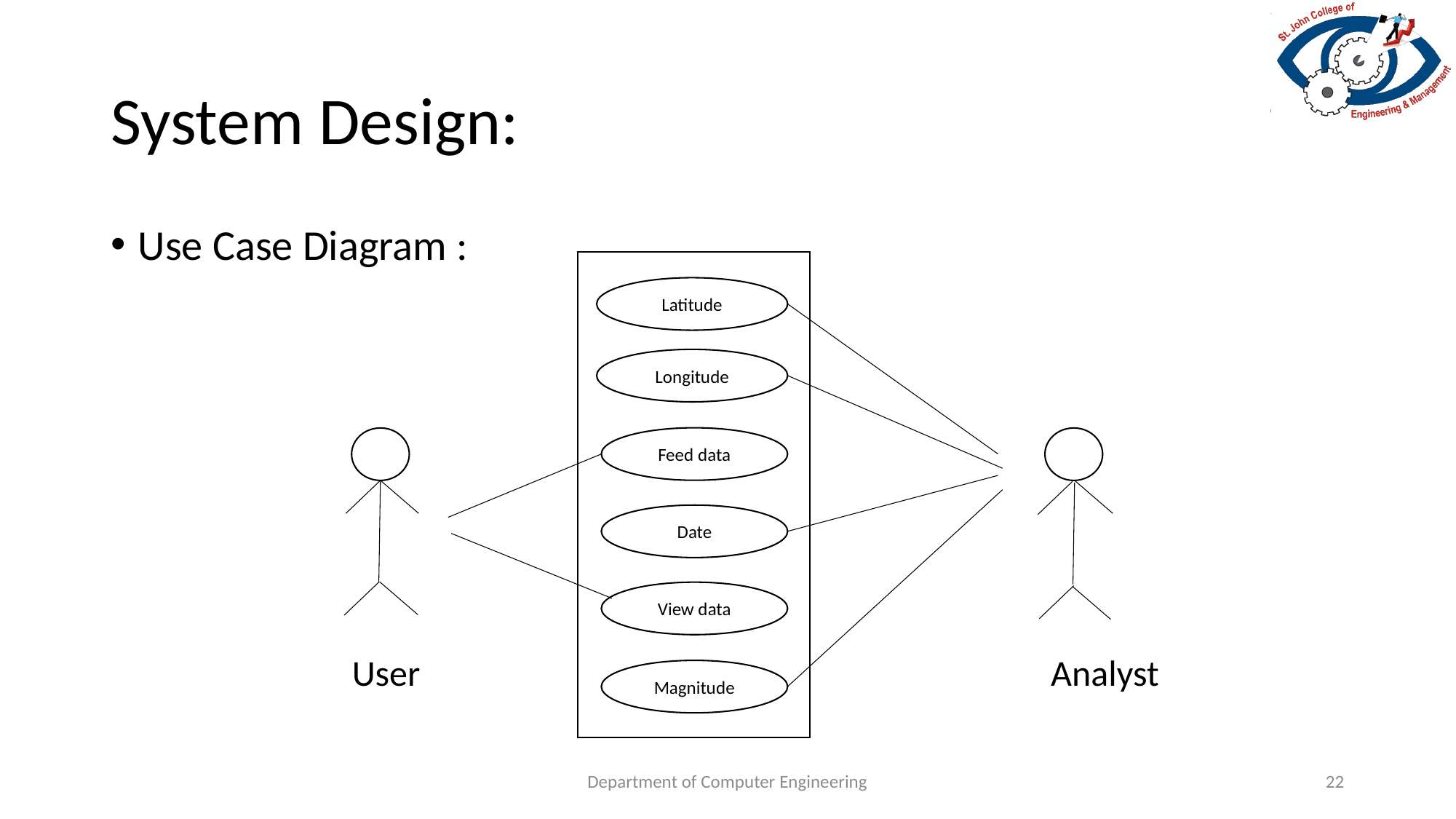

# System Design:
Use Case Diagram :

                         User                                                                             Analyst

Latitude
Longitude
Feed data

Date
View data
Magnitude
Department of Computer Engineering
22